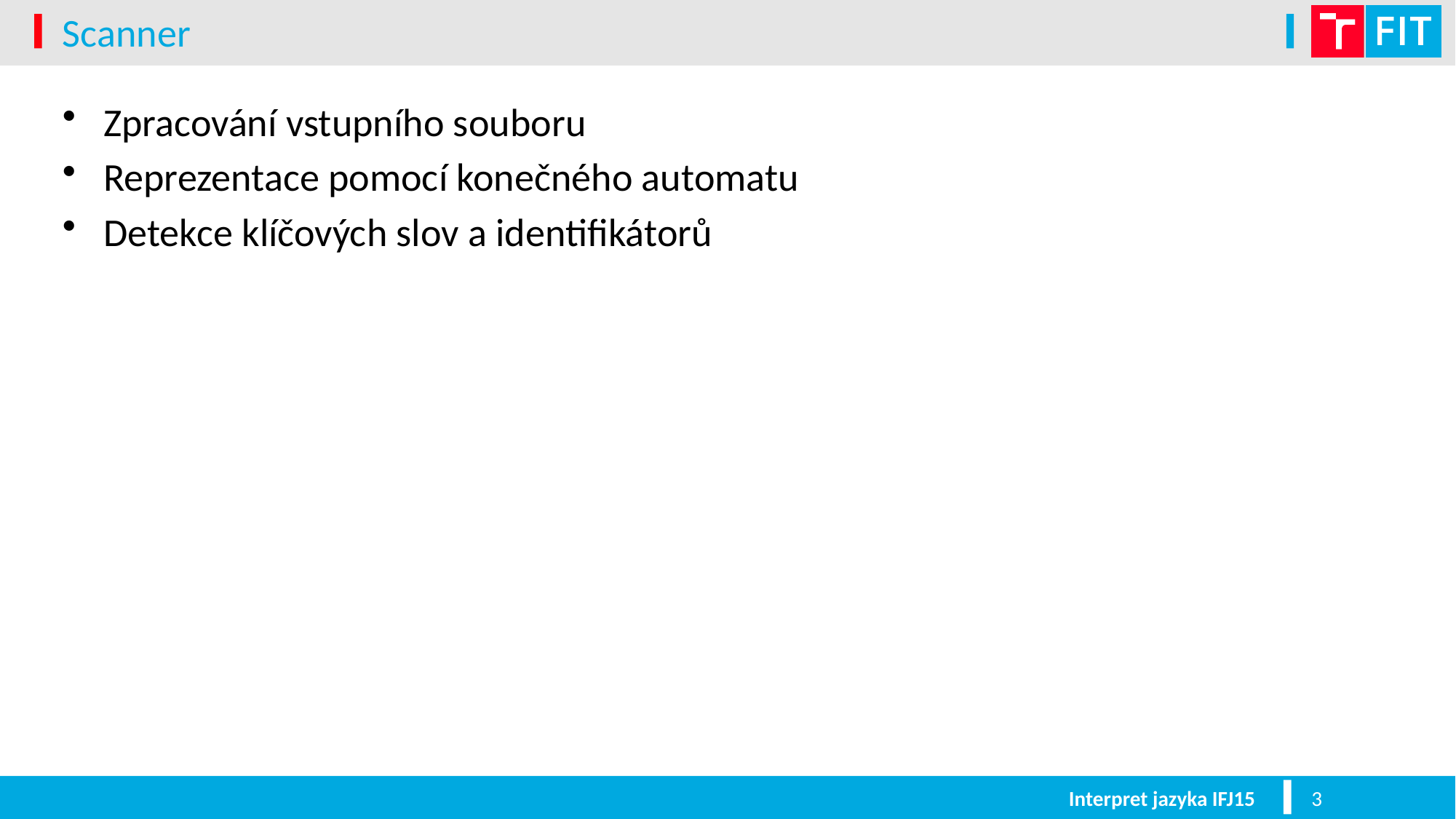

# Scanner
Zpracování vstupního souboru
Reprezentace pomocí konečného automatu
Detekce klíčových slov a identifikátorů

Interpret jazyka IFJ15
3